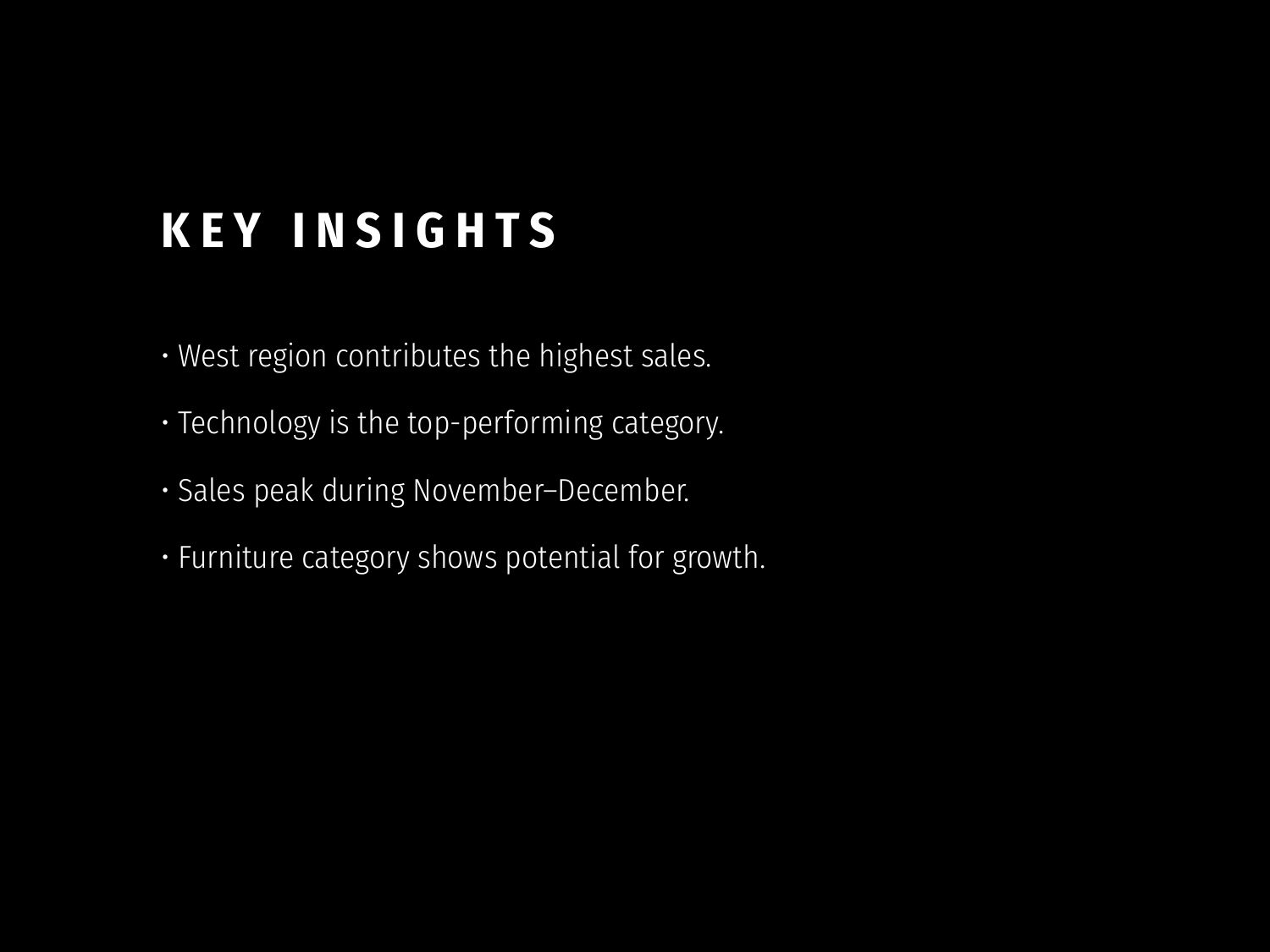

# Key Insights
• West region contributes the highest sales.
• Technology is the top-performing category.
• Sales peak during November–December.
• Furniture category shows potential for growth.